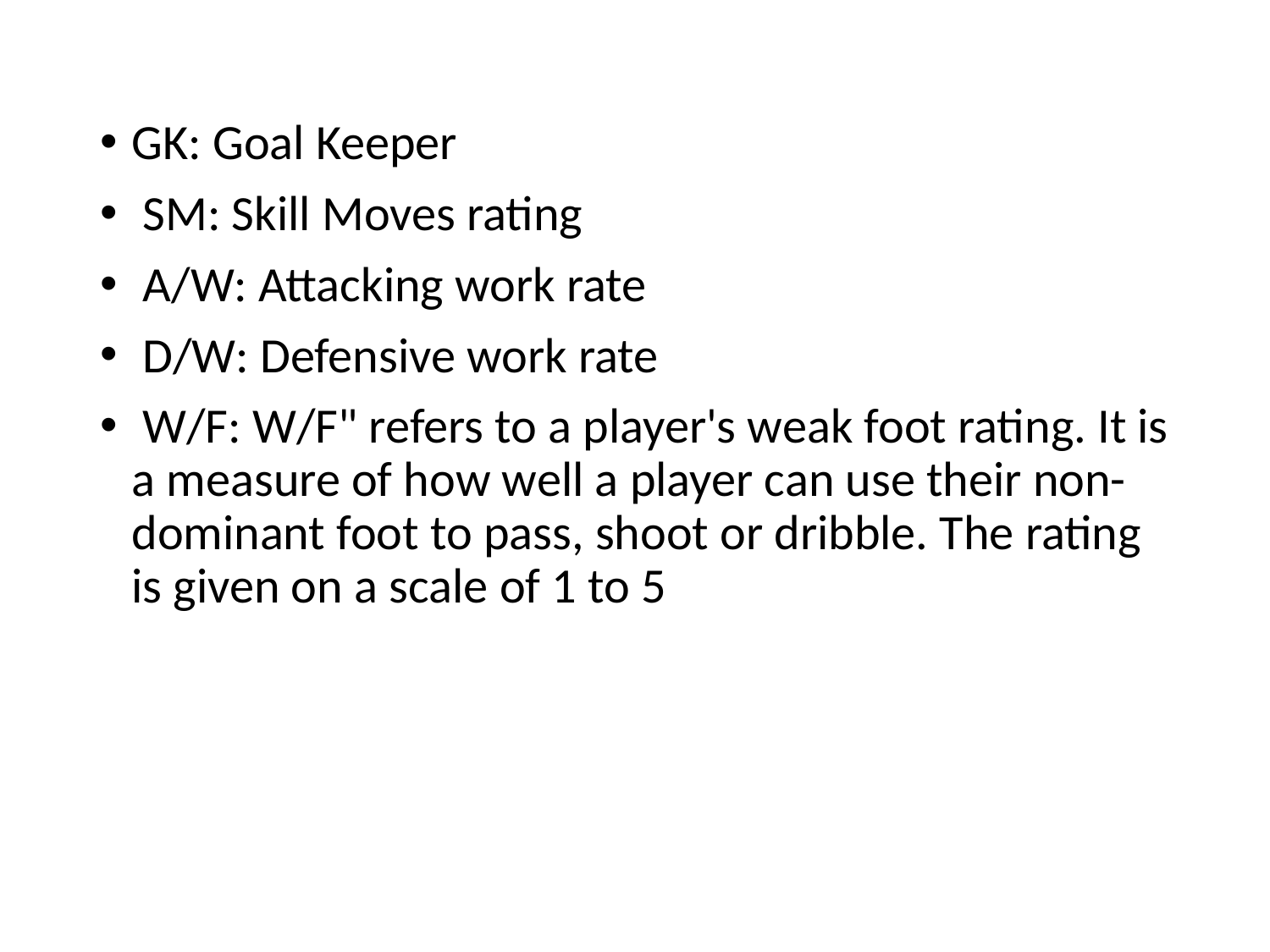

GK: Goal Keeper
 SM: Skill Moves rating
 A/W: Attacking work rate
 D/W: Defensive work rate
 W/F: W/F" refers to a player's weak foot rating. It is a measure of how well a player can use their non-dominant foot to pass, shoot or dribble. The rating is given on a scale of 1 to 5